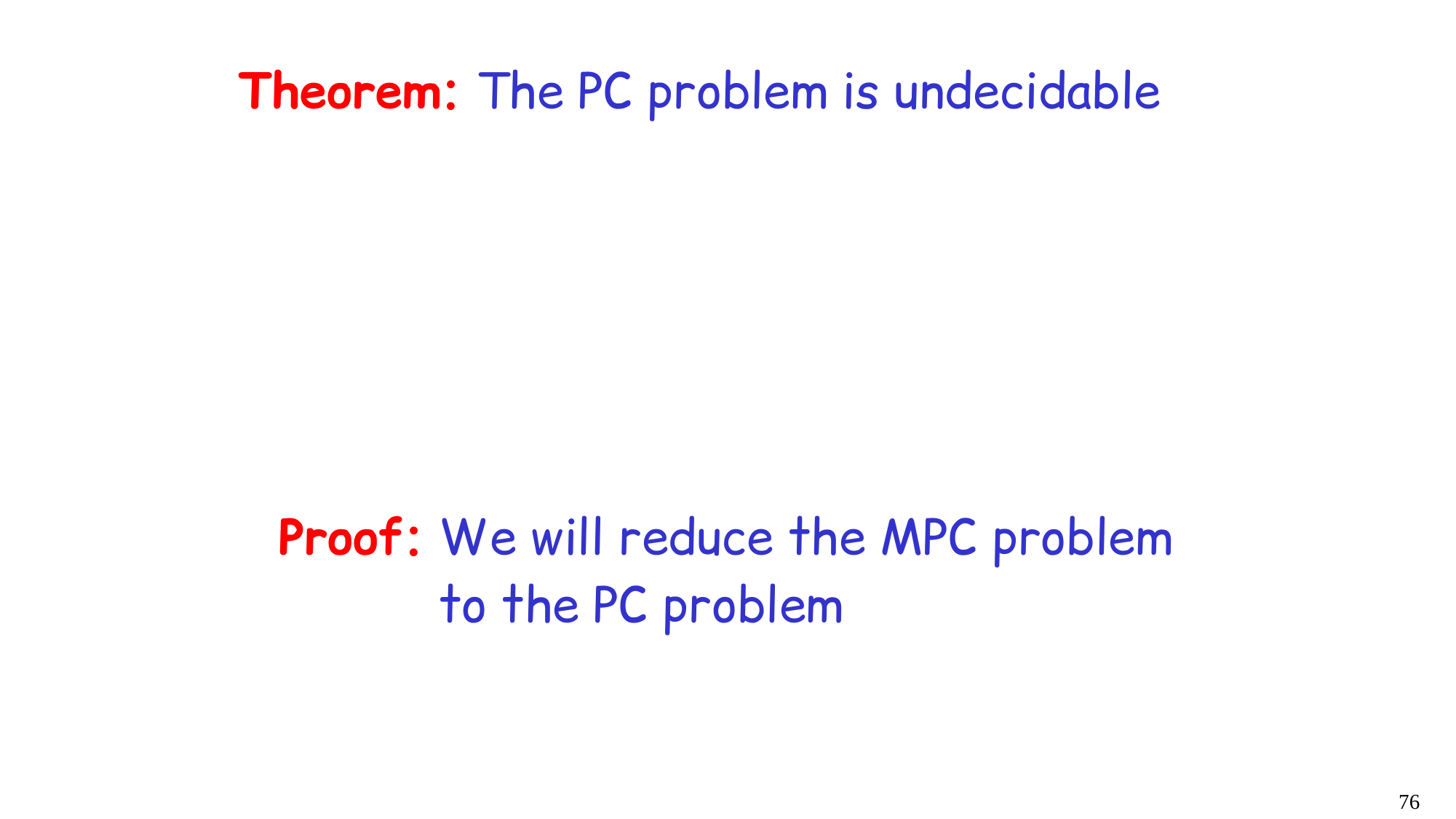

Theorem: The PC problem is undecidable
Proof: We will reduce the MPC problem
           to the PC problem
76